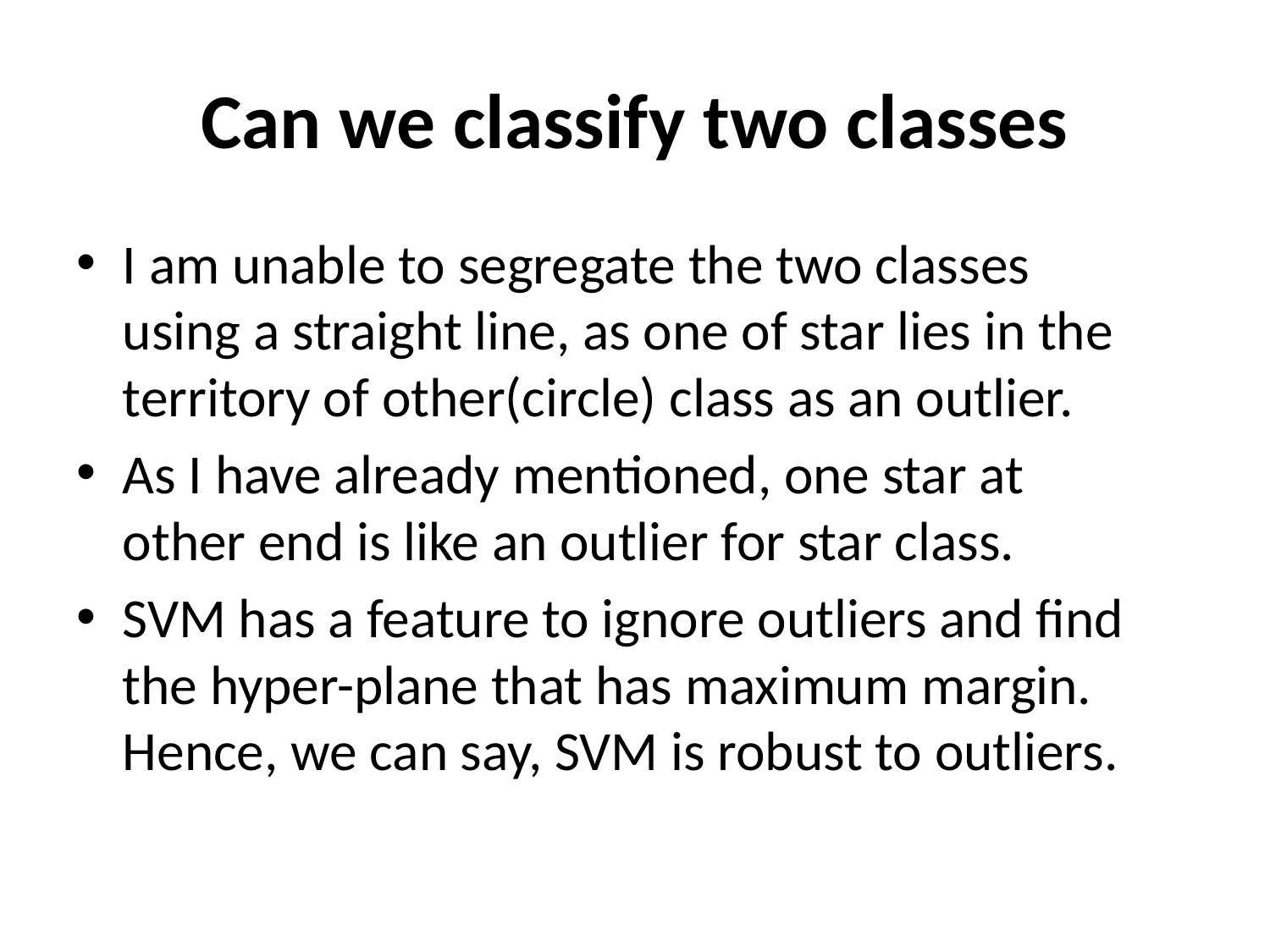

# Can we classify two classes
I am unable to segregate the two classes using a straight line, as one of star lies in the territory of other(circle) class as an outlier.
As I have already mentioned, one star at other end is like an outlier for star class.
SVM has a feature to ignore outliers and find the hyper-plane that has maximum margin. Hence, we can say, SVM is robust to outliers.